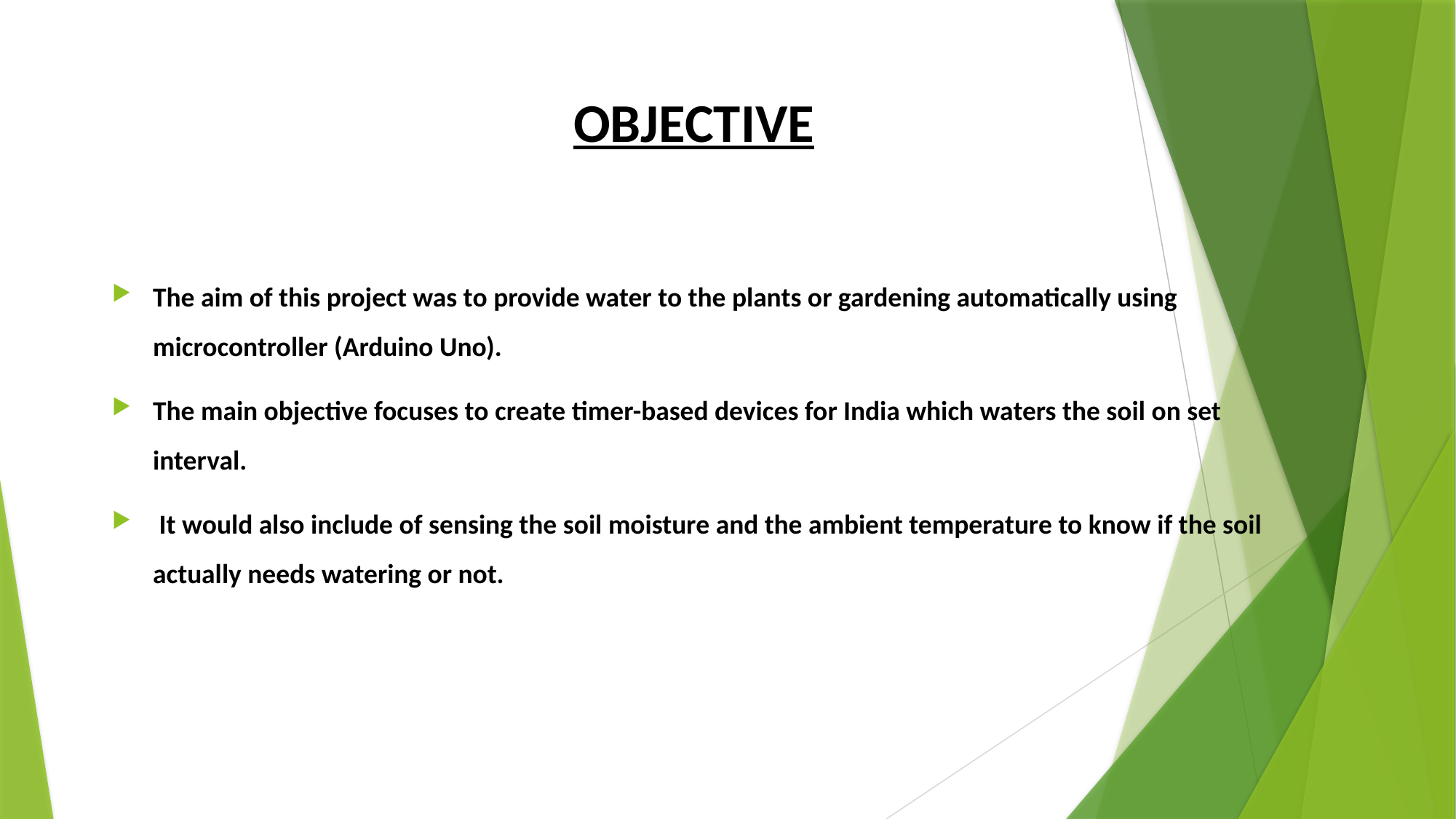

# OBJECTIVE
The aim of this project was to provide water to the plants or gardening automatically using microcontroller (Arduino Uno).
The main objective focuses to create timer-based devices for India which waters the soil on set interval.
 It would also include of sensing the soil moisture and the ambient temperature to know if the soil actually needs watering or not.